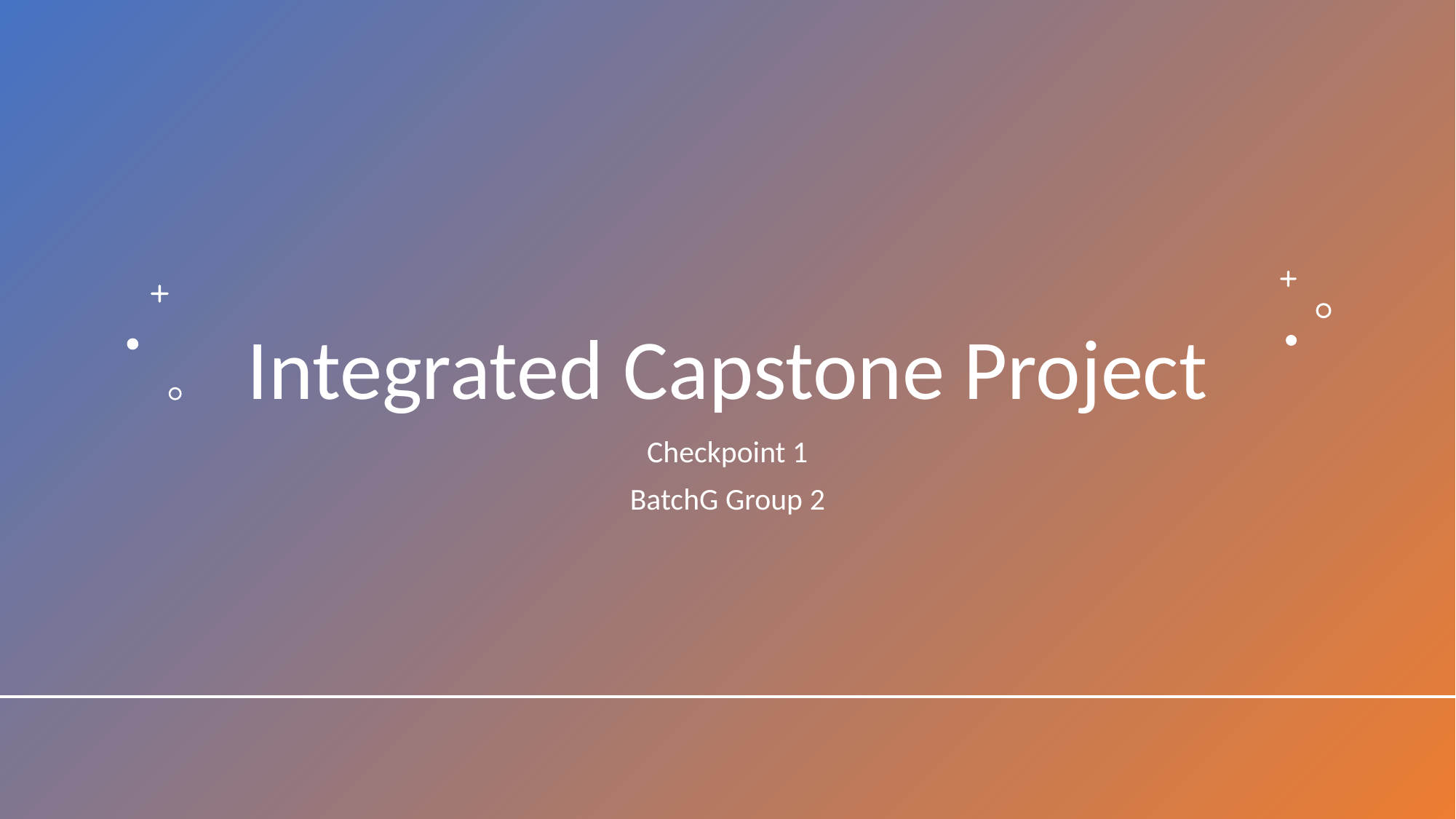

# Integrated Capstone Project

Checkpoint 1
BatchG Group 2